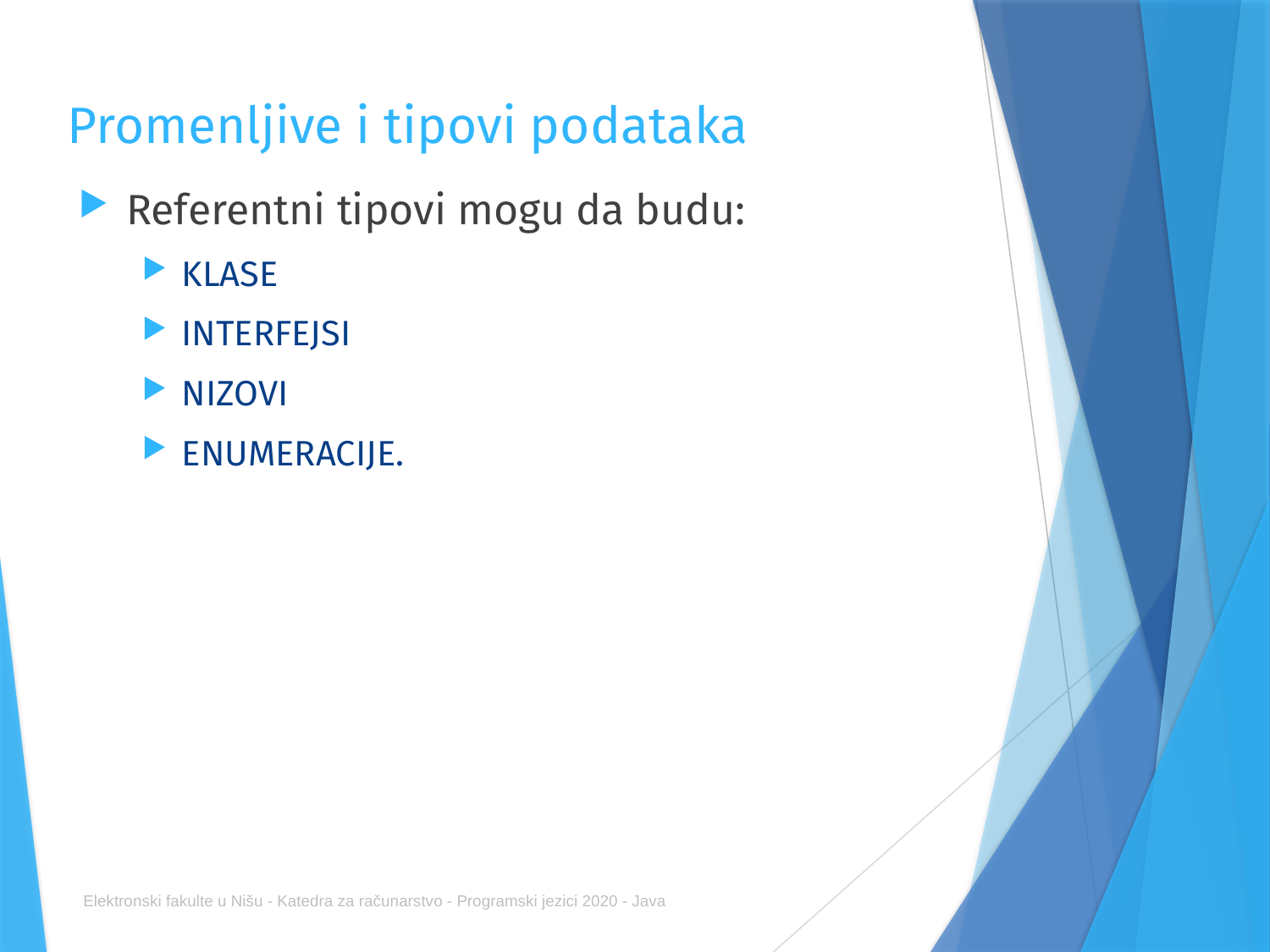

# Promenljive i tipovi podataka
Referentni tipovi mogu da budu:
KLASE
INTERFEJSI
NIZOVI
ENUMERACIJE.
Elektronski fakulte u Nišu - Katedra za računarstvo - Programski jezici 2020 - Java